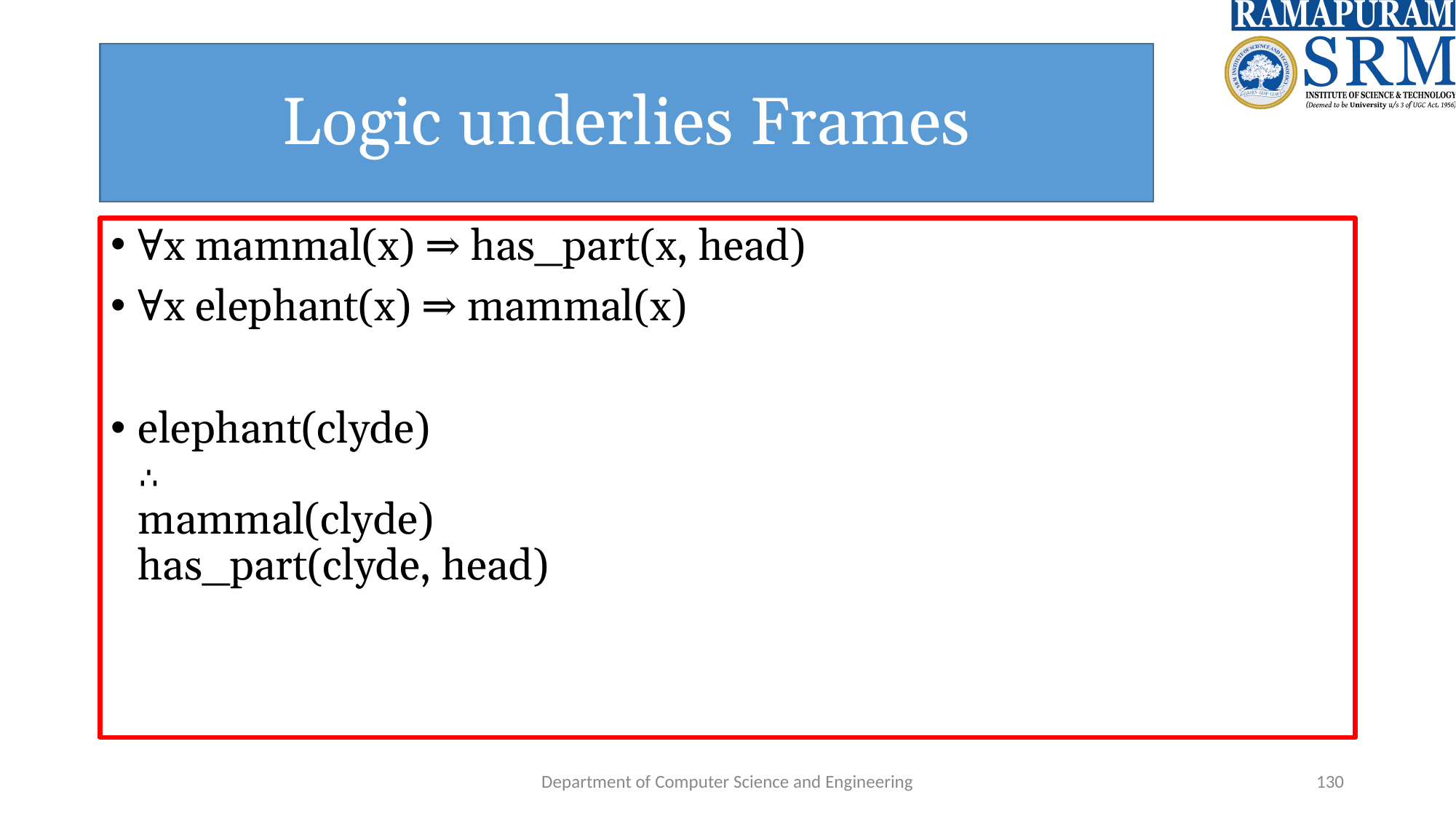

# Logic underlies Frames
∀x mammal(x) ⇒ has_part(x, head)
∀x elephant(x) ⇒ mammal(x)

elephant(clyde)
∴
mammal(clyde)
has_part(clyde, head)
Department of Computer Science and Engineering
130